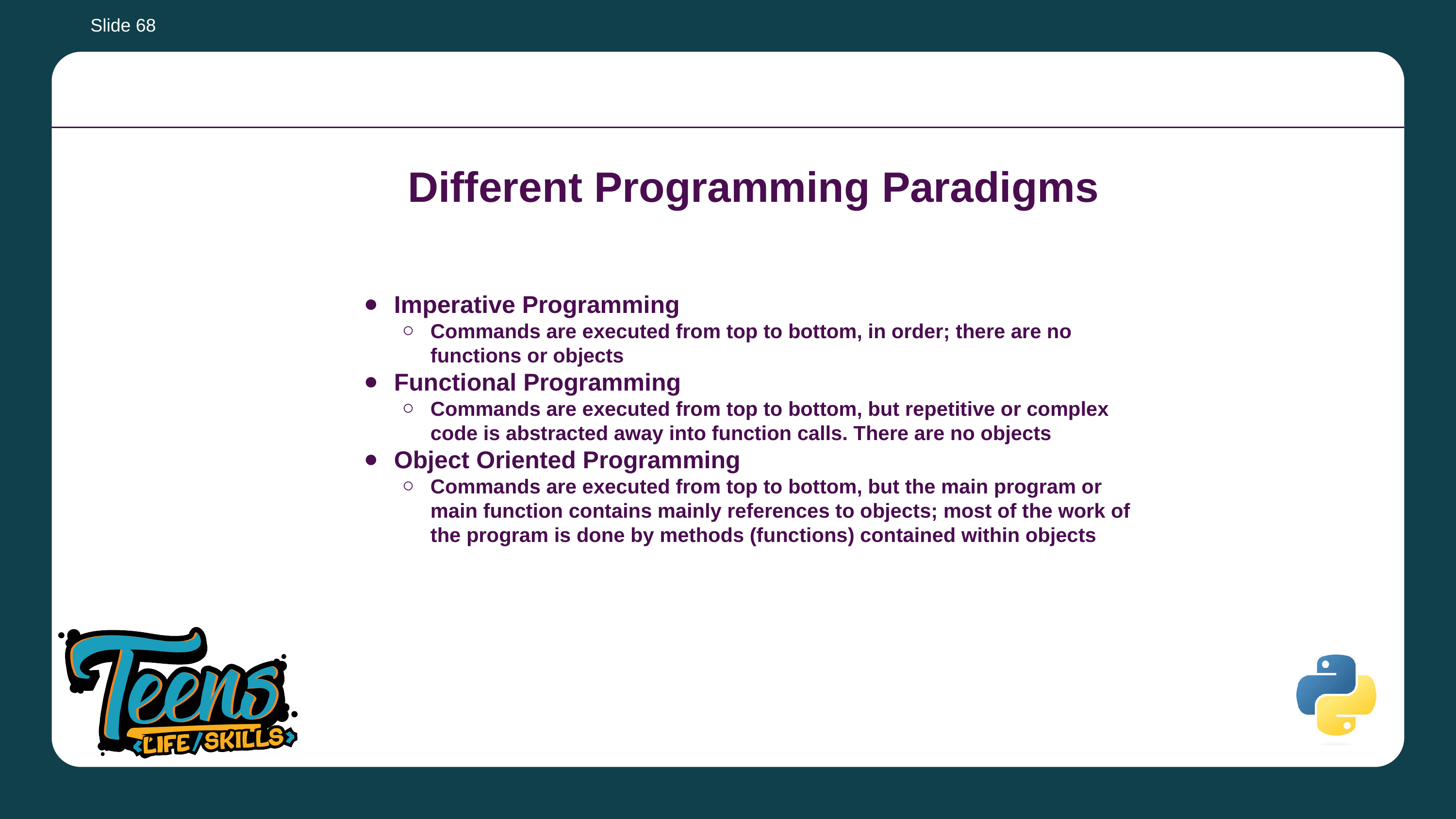

Slide 68

# Different Programming Paradigms
Imperative Programming
Commands are executed from top to bottom, in order; there are no functions or objects
Functional Programming
Commands are executed from top to bottom, but repetitive or complex code is abstracted away into function calls. There are no objects
Object Oriented Programming
Commands are executed from top to bottom, but the main program or main function contains mainly references to objects; most of the work of the program is done by methods (functions) contained within objects